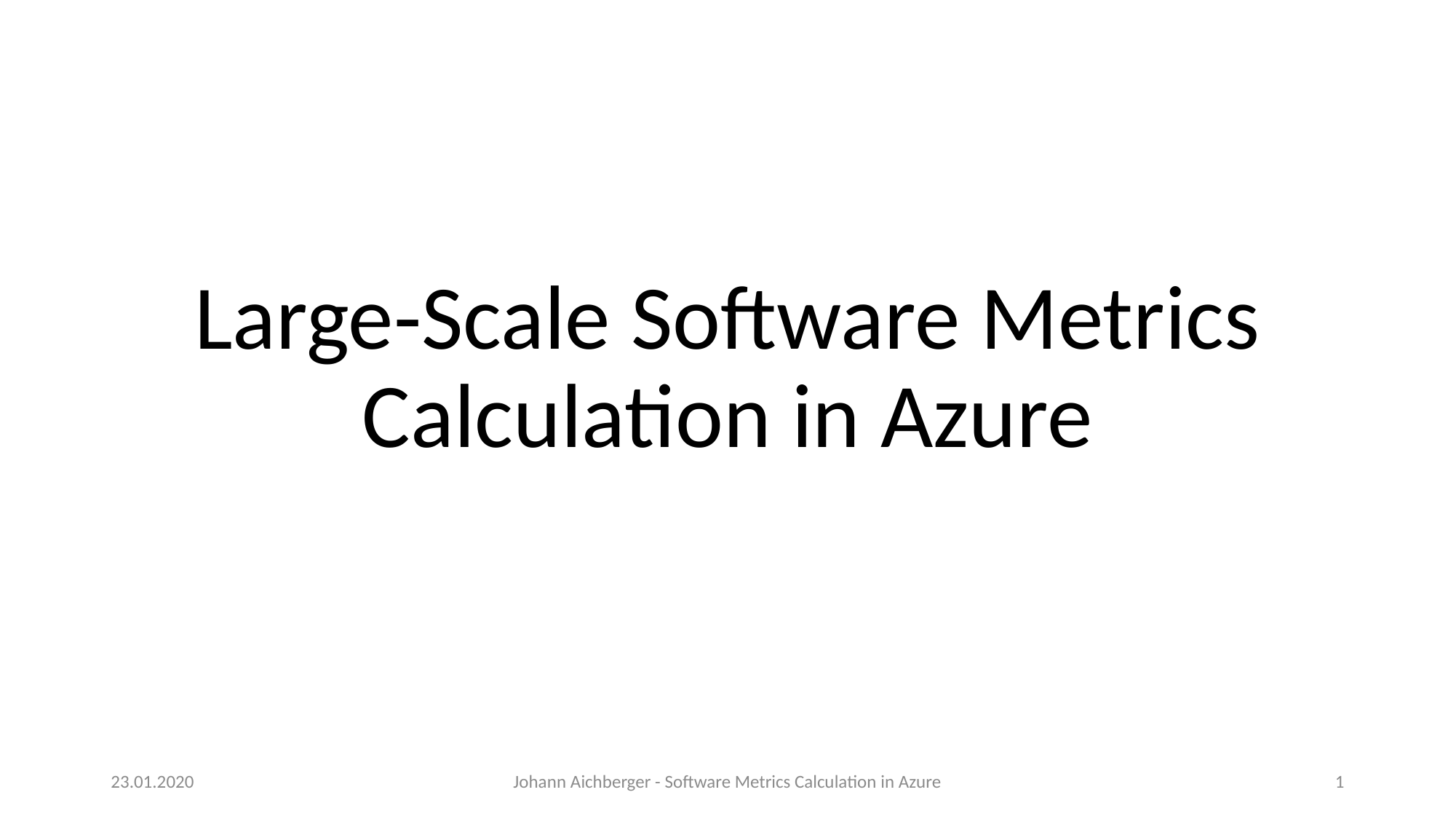

# Large-Scale Software Metrics Calculation in Azure
23.01.2020
Johann Aichberger - Software Metrics Calculation in Azure
1